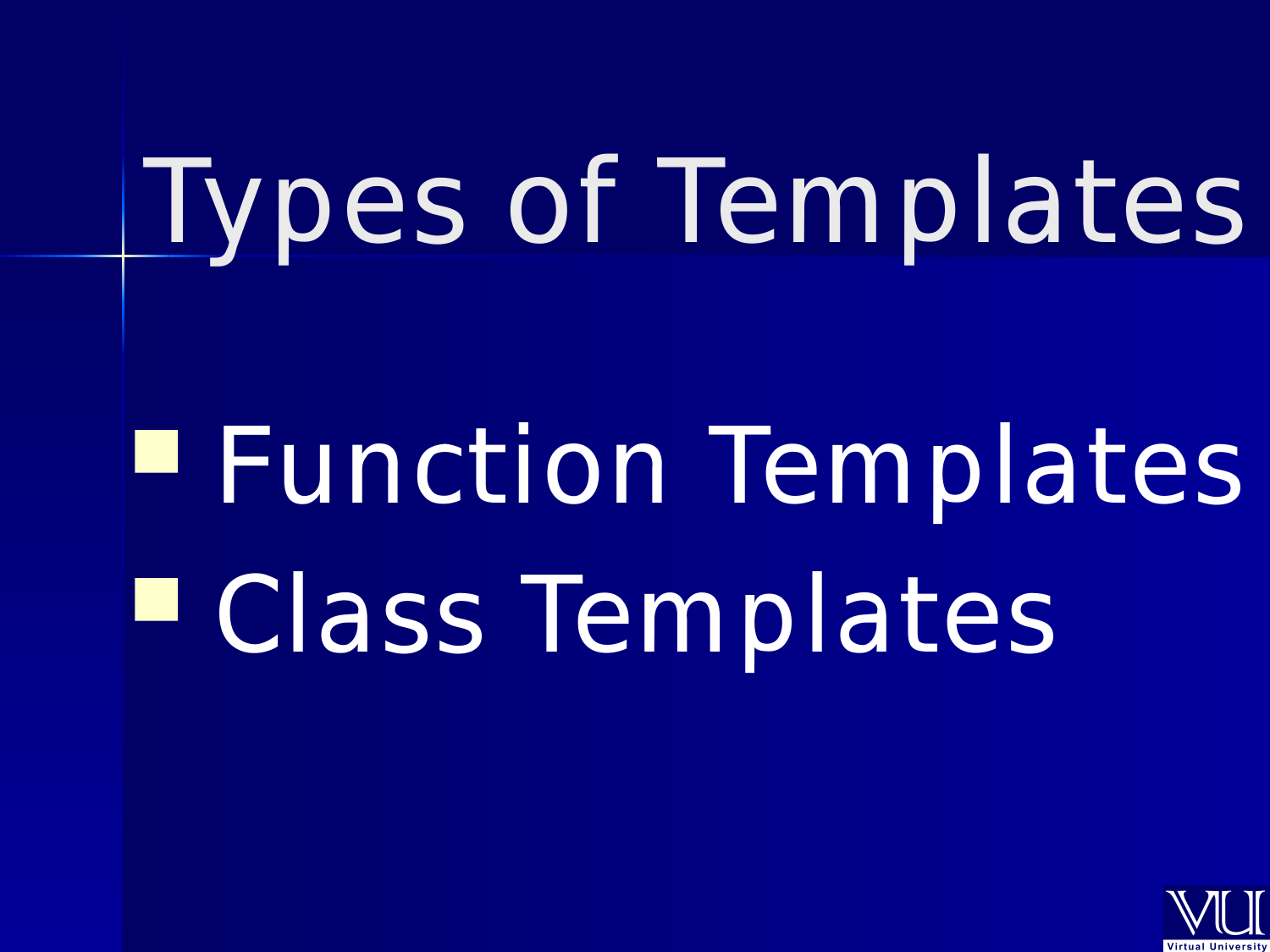

# Types of Templates
 Function Templates
 Class Templates